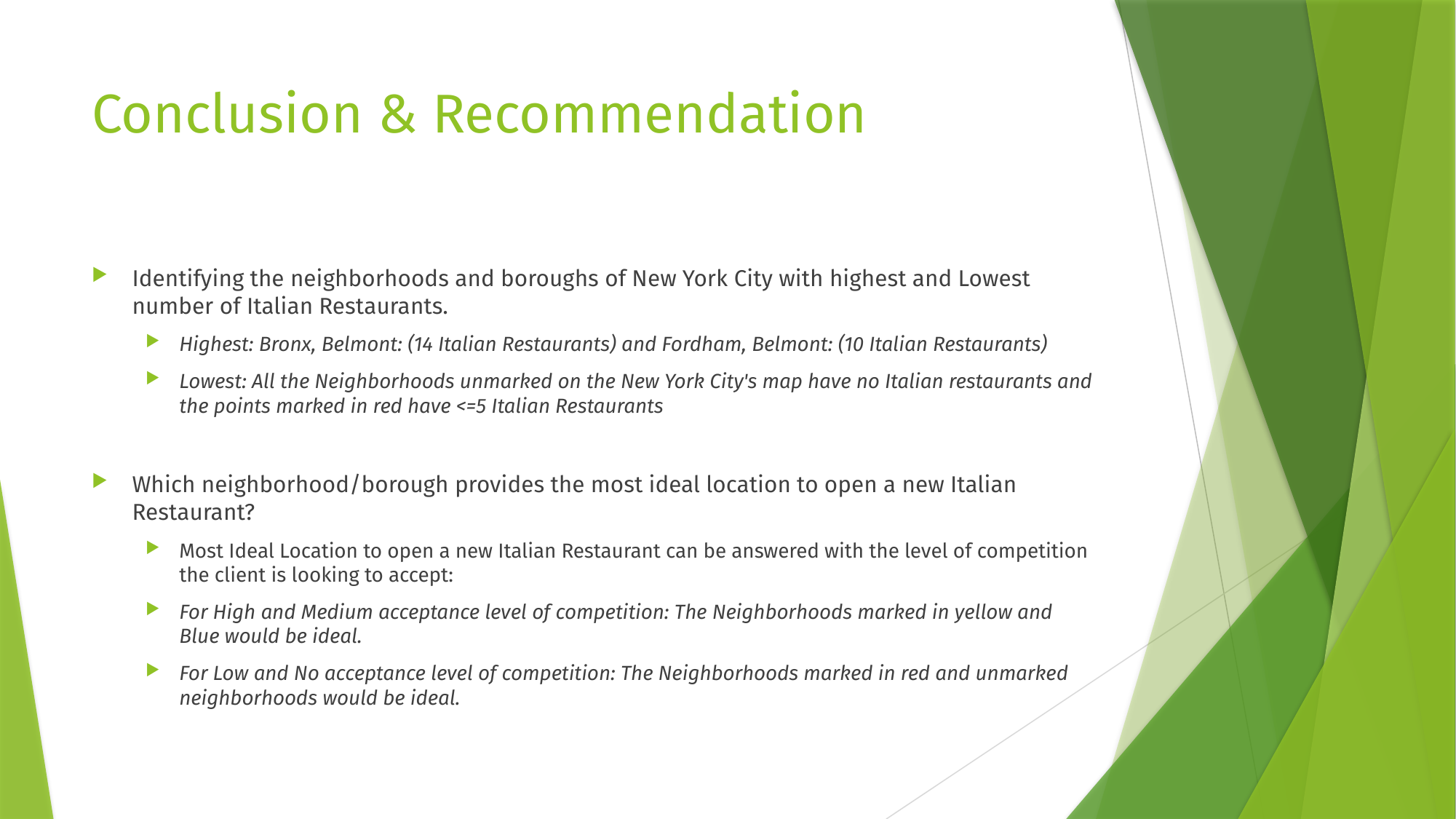

# Conclusion & Recommendation
Identifying the neighborhoods and boroughs of New York City with highest and Lowest number of Italian Restaurants.
Highest: Bronx, Belmont: (14 Italian Restaurants) and Fordham, Belmont: (10 Italian Restaurants)
Lowest: All the Neighborhoods unmarked on the New York City's map have no Italian restaurants and the points marked in red have <=5 Italian Restaurants

Which neighborhood/borough provides the most ideal location to open a new Italian Restaurant?
Most Ideal Location to open a new Italian Restaurant can be answered with the level of competition the client is looking to accept:
For High and Medium acceptance level of competition: The Neighborhoods marked in yellow and Blue would be ideal.
For Low and No acceptance level of competition: The Neighborhoods marked in red and unmarked neighborhoods would be ideal.